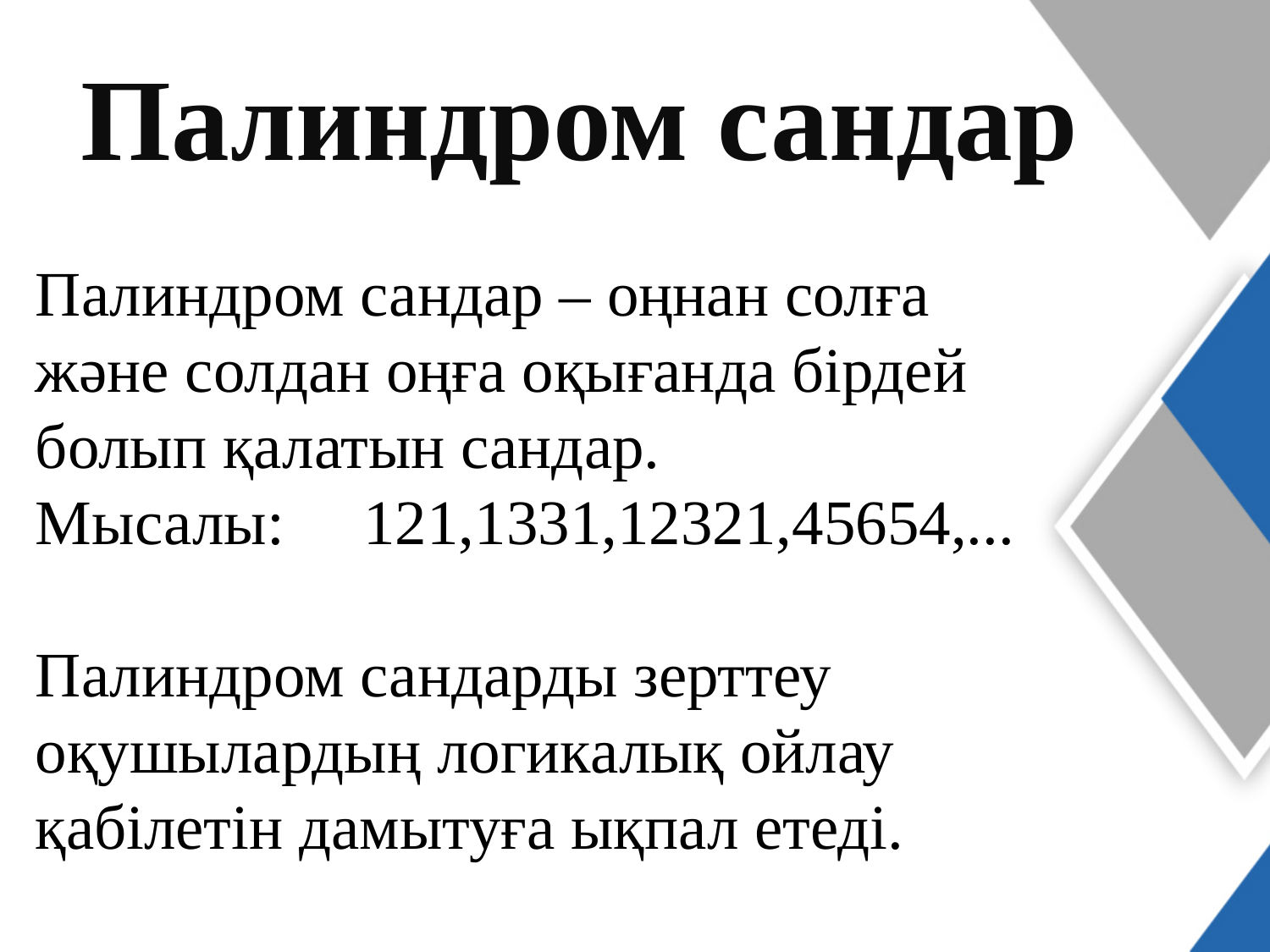

Палиндром сандар
Палиндром сандар – оңнан солға және солдан оңға оқығанда бірдей болып қалатын сандар.
Мысалы:     121,1331,12321,45654,...
Палиндром сандарды зерттеу оқушылардың логикалық ойлау қабілетін дамытуға ықпал етеді.